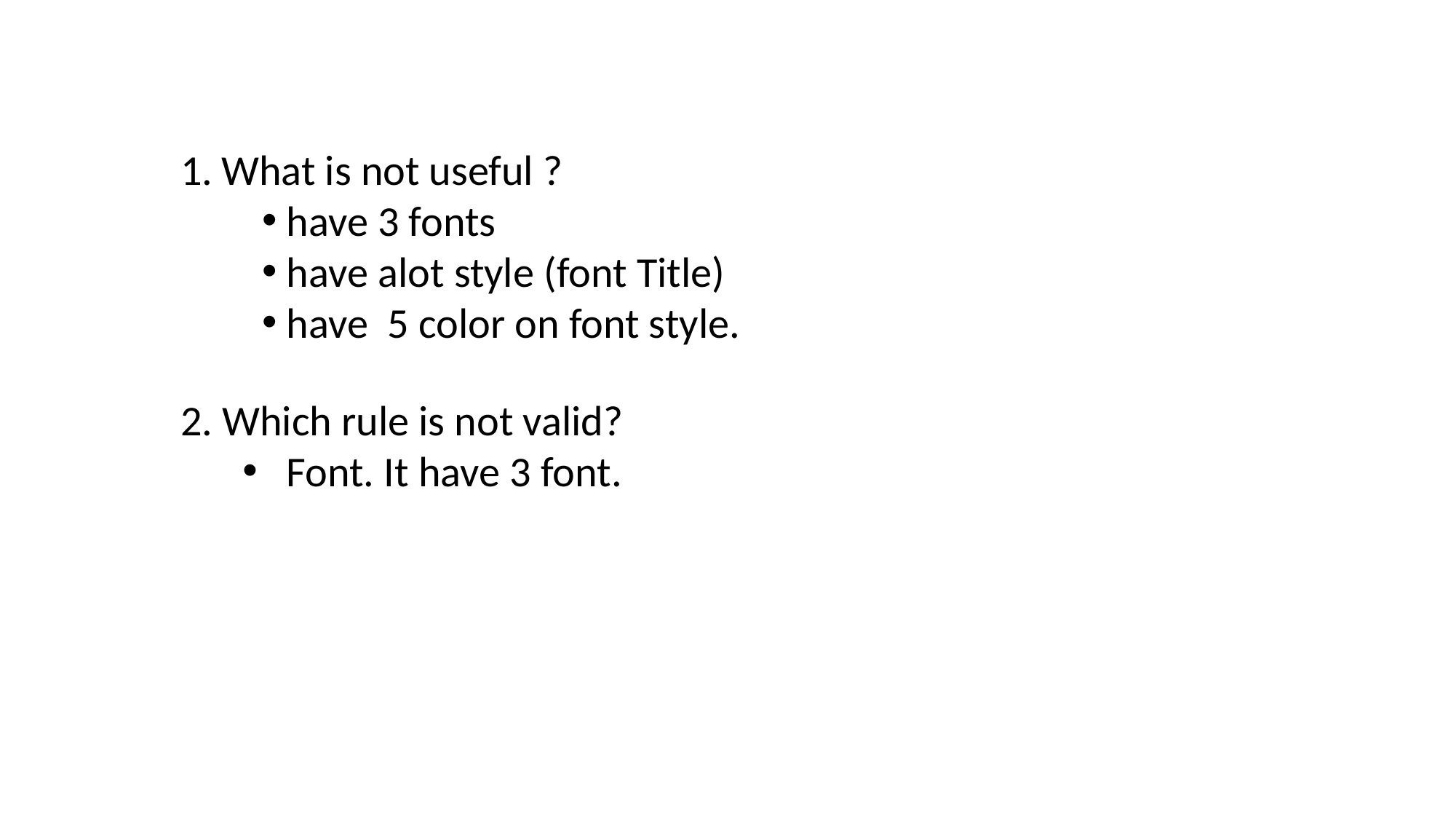

What is not useful ?
 have 3 fonts
 have alot style (font Title)
 have  5 color on font style.

2. Which rule is not valid?
   Font. It have 3 font.